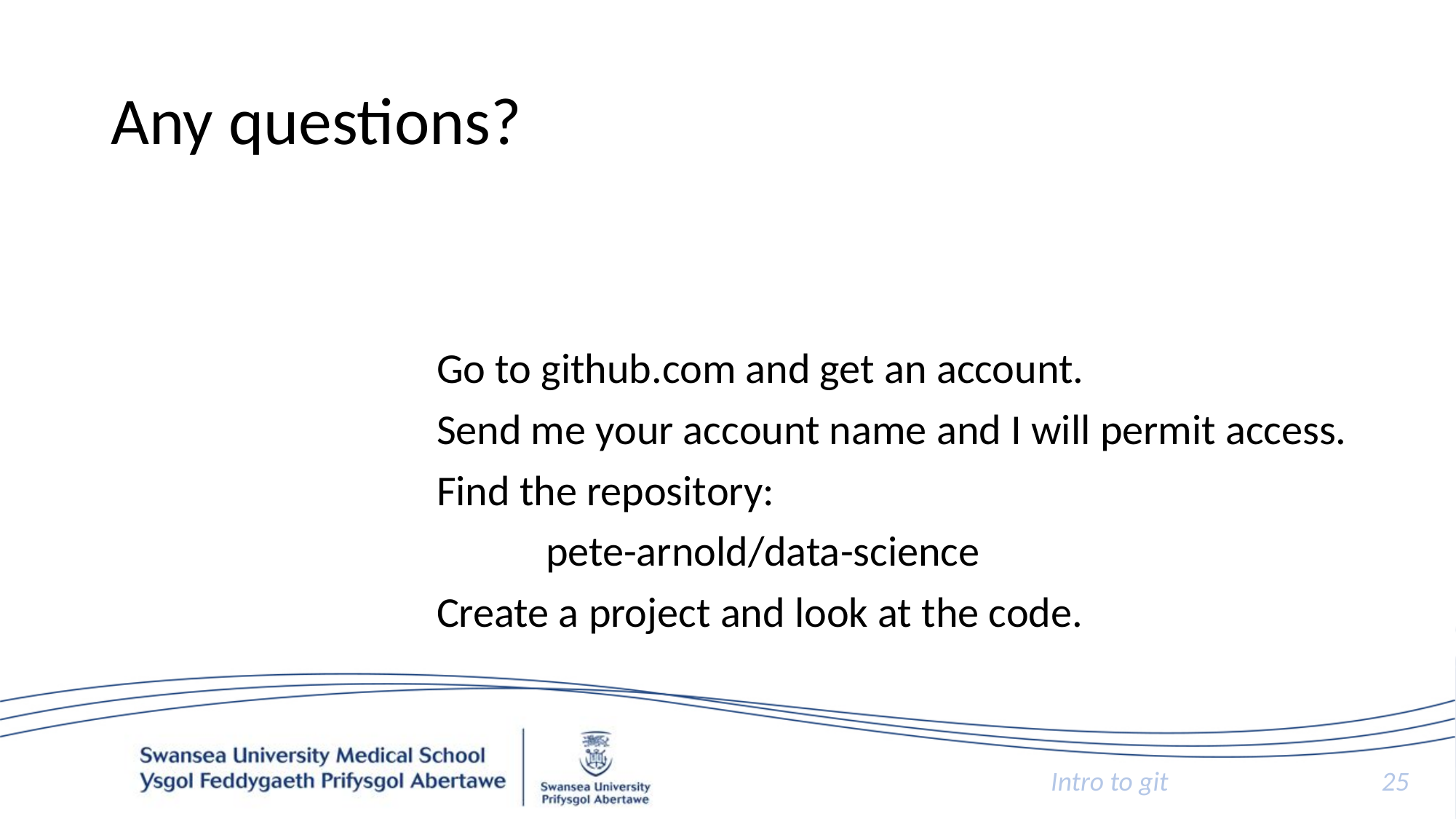

# Any questions?
Go to github.com and get an account.
Send me your account name and I will permit access.
Find the repository:
	pete-arnold/data-science
Create a project and look at the code.
Intro to git
25